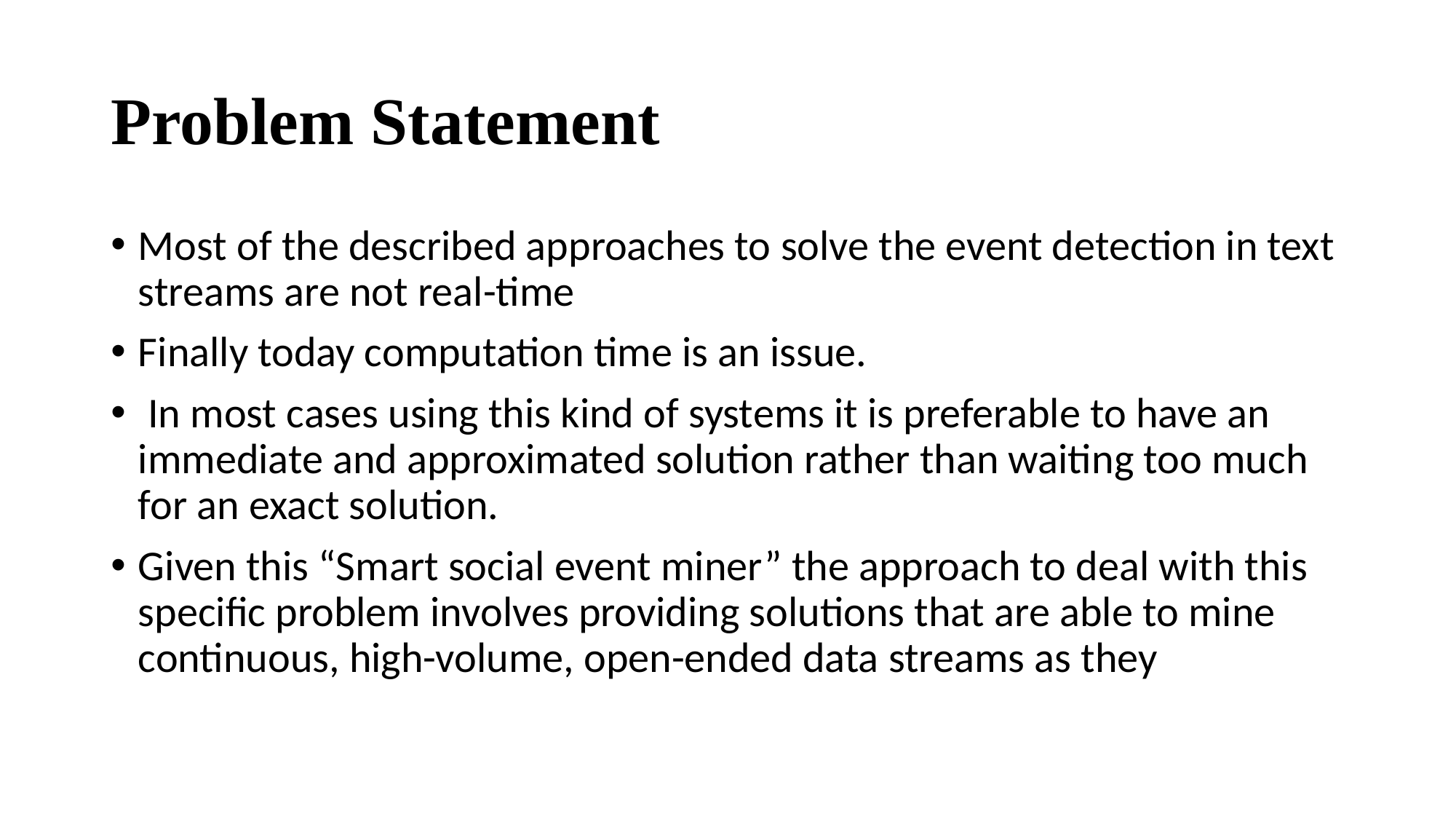

# Problem Statement
Most of the described approaches to solve the event detection in text streams are not real-time
Finally today computation time is an issue.
 In most cases using this kind of systems it is preferable to have an immediate and approximated solution rather than waiting too much for an exact solution.
Given this “Smart social event miner” the approach to deal with this specific problem involves providing solutions that are able to mine continuous, high-volume, open-ended data streams as they